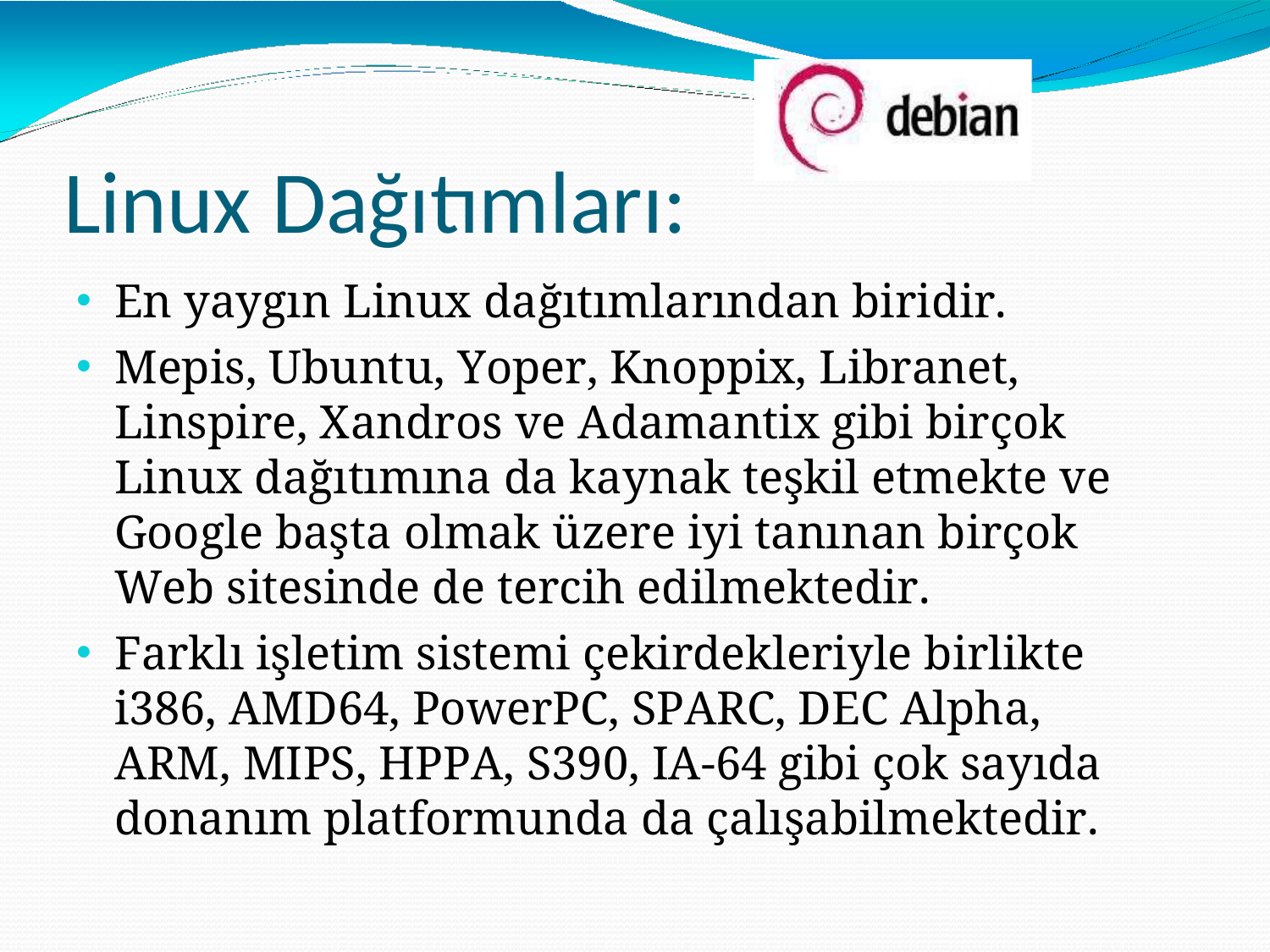

# Linux Dağıtımları:
En yaygın Linux dağıtımlarından biridir.
Mepis, Ubuntu, Yoper, Knoppix, Libranet, Linspire, Xandros ve Adamantix gibi birçok Linux dağıtımına da kaynak teşkil etmekte ve Google başta olmak üzere iyi tanınan birçok Web sitesinde de tercih edilmektedir.
Farklı işletim sistemi çekirdekleriyle birlikte i386, AMD64, PowerPC, SPARC, DEC Alpha, ARM, MIPS, HPPA, S390, IA-64 gibi çok sayıda donanım platformunda da çalışabilmektedir.